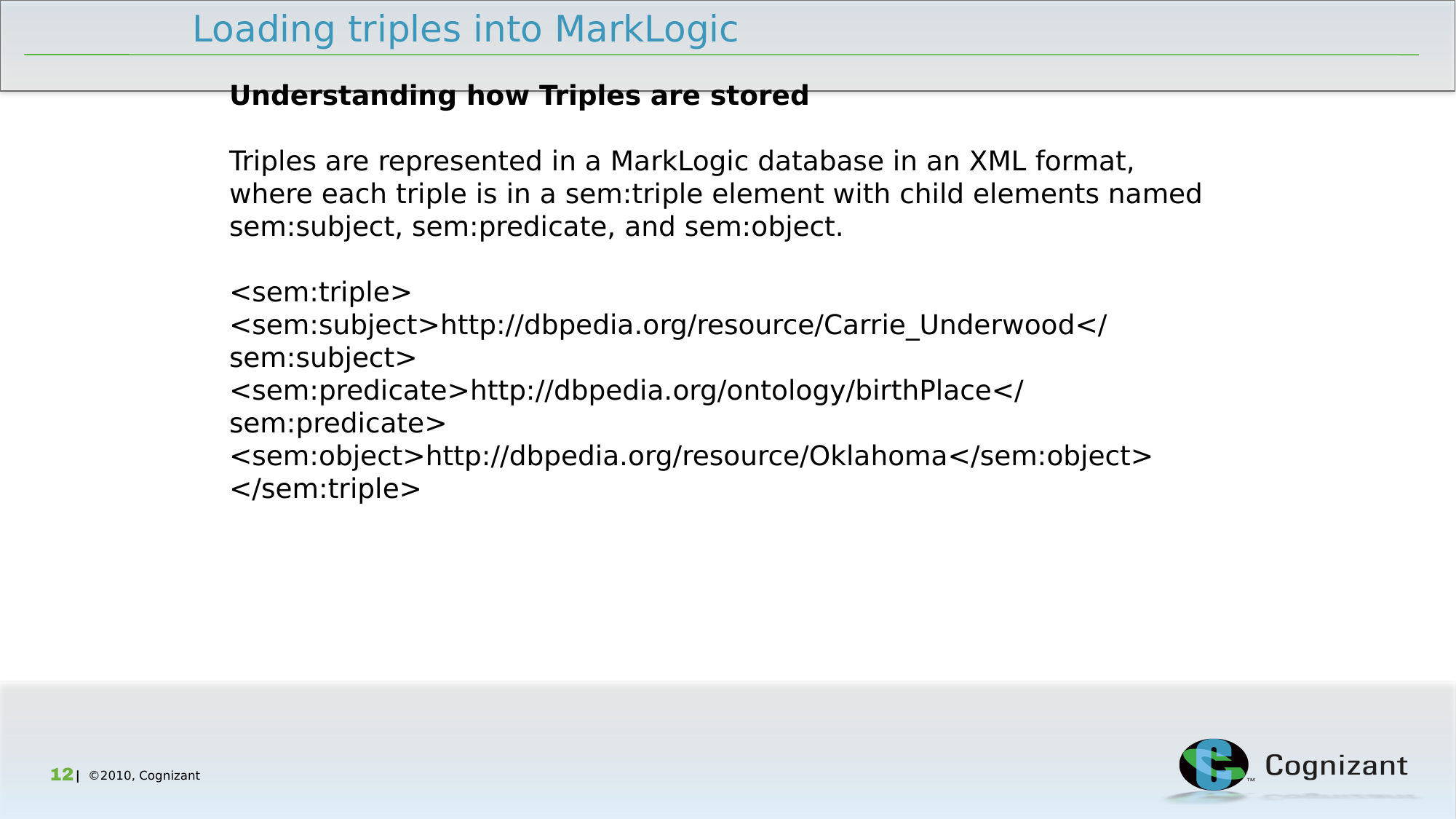

Loading triples into MarkLogic
Understanding how Triples are stored

Triples are represented in a MarkLogic database in an XML format, where each triple is in a sem:triple element with child elements named sem:subject, sem:predicate, and sem:object.

<sem:triple>
<sem:subject>http://dbpedia.org/resource/Carrie_Underwood</sem:subject>
<sem:predicate>http://dbpedia.org/ontology/birthPlace</sem:predicate>
<sem:object>http://dbpedia.org/resource/Oklahoma</sem:object>
</sem:triple>

12